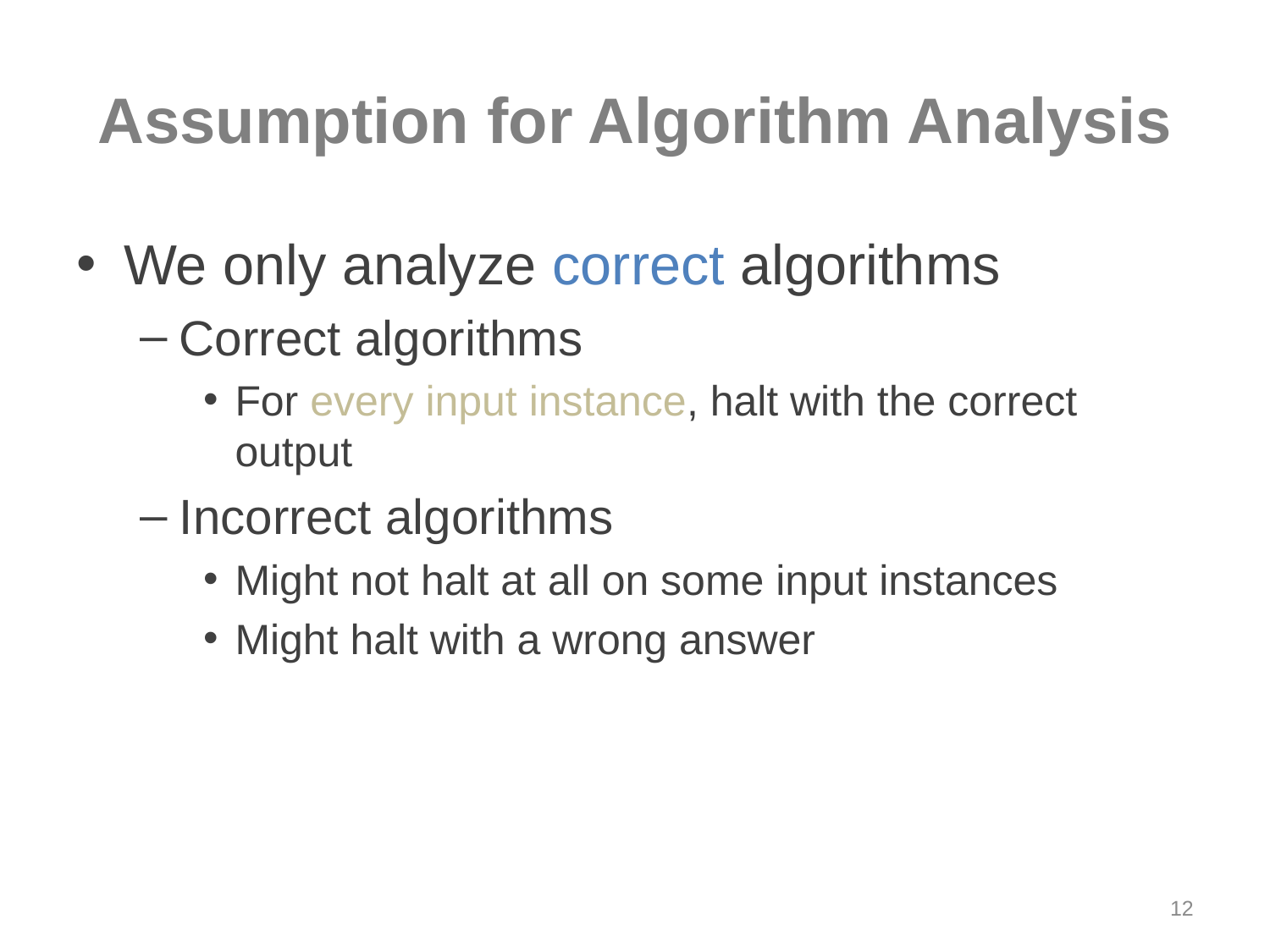

# Assumption for Algorithm Analysis
We only analyze correct algorithms
Correct algorithms
For every input instance, halt with the correct output
Incorrect algorithms
Might not halt at all on some input instances
Might halt with a wrong answer
12